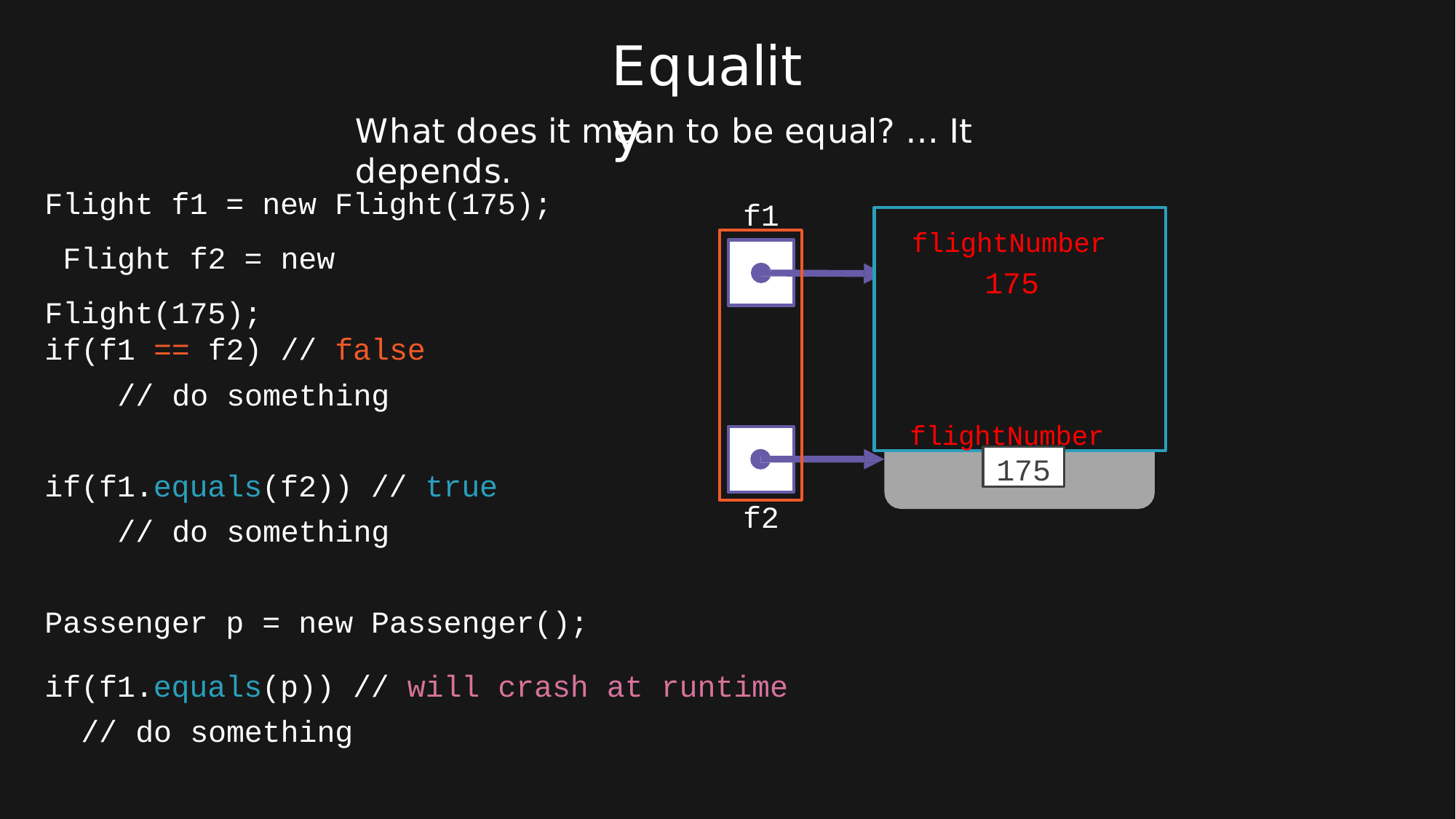

# Equality
What does it mean to be equal? … It depends.
Flight f1 = new Flight(175);  Flight f2 = new Flight(175);
f1
flightNumber
175

flightNumber

if(f1 == f2) // false
// do something

175
if(f1.equals(f2)) // true
// do something
f2
Passenger p = new Passenger();
if(f1.equals(p)) // will crash at runtime
// do something
27